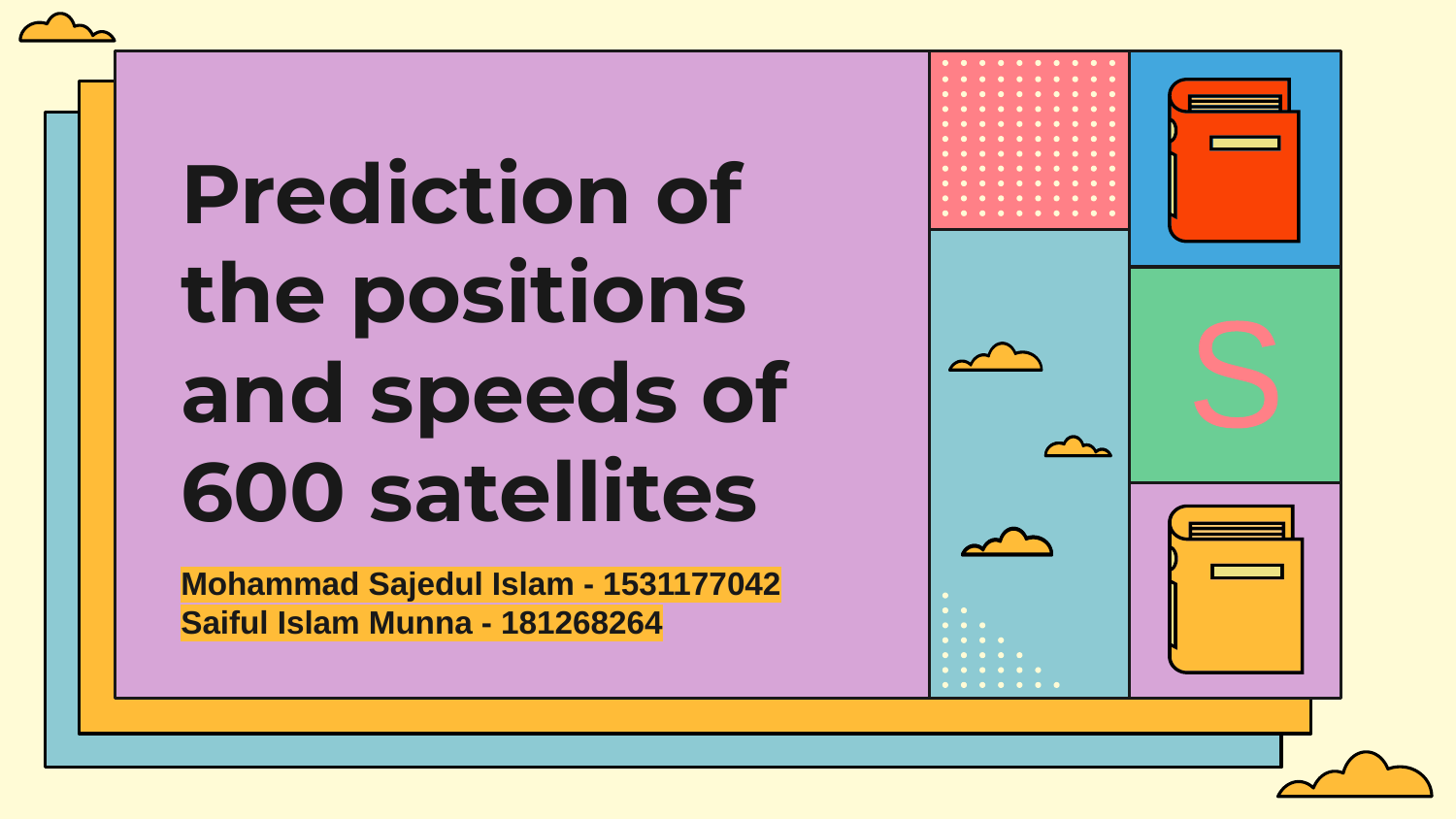

# Prediction of the positions and speeds of 600 satellites
Mohammad Sajedul Islam - 1531177042
Saiful Islam Munna - 181268264